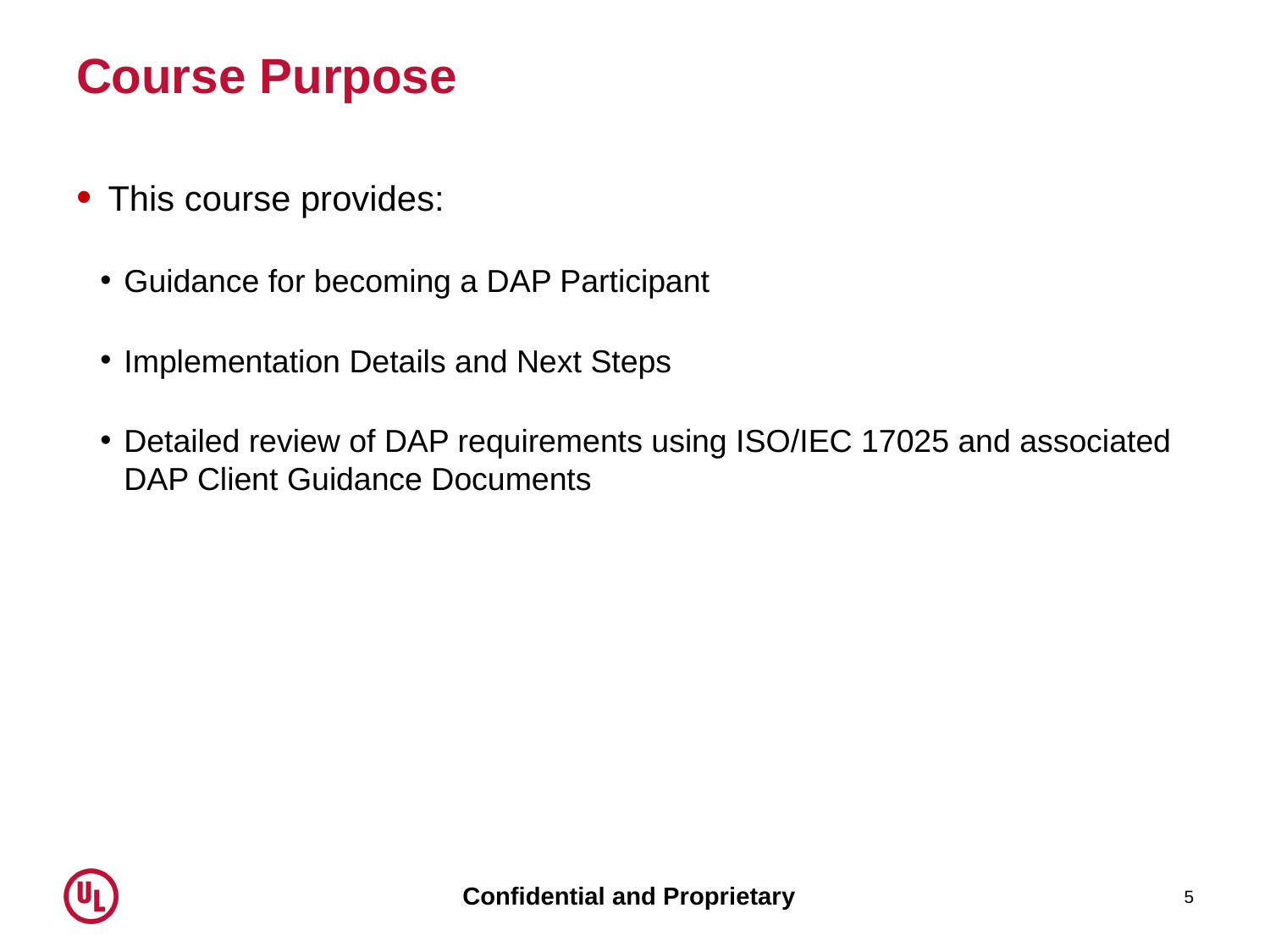

# Course Purpose
This course provides:
Guidance for becoming a DAP Participant
Implementation Details and Next Steps
Detailed review of DAP requirements using ISO/IEC 17025 and associated DAP Client Guidance Documents
5